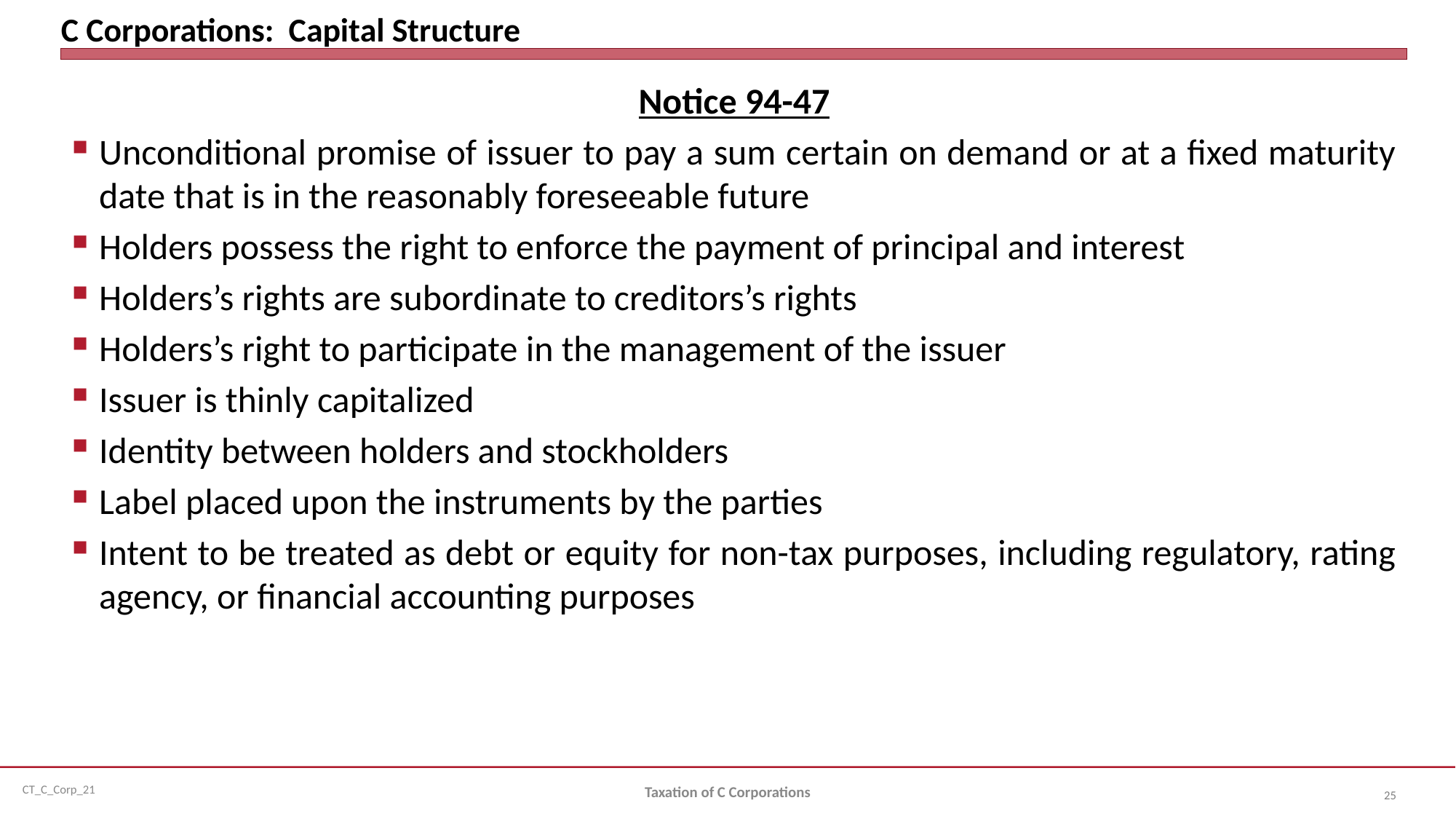

# C Corporations:  Capital Structure
Notice 94-47
Unconditional promise of issuer to pay a sum certain on demand or at a fixed maturity date that is in the reasonably foreseeable future
Holders possess the right to enforce the payment of principal and interest
Holders’s rights are subordinate to creditors’s rights
Holders’s right to participate in the management of the issuer
Issuer is thinly capitalized
Identity between holders and stockholders
Label placed upon the instruments by the parties
Intent to be treated as debt or equity for non-tax purposes, including regulatory, rating agency, or financial accounting purposes

Taxation of C Corporations
25